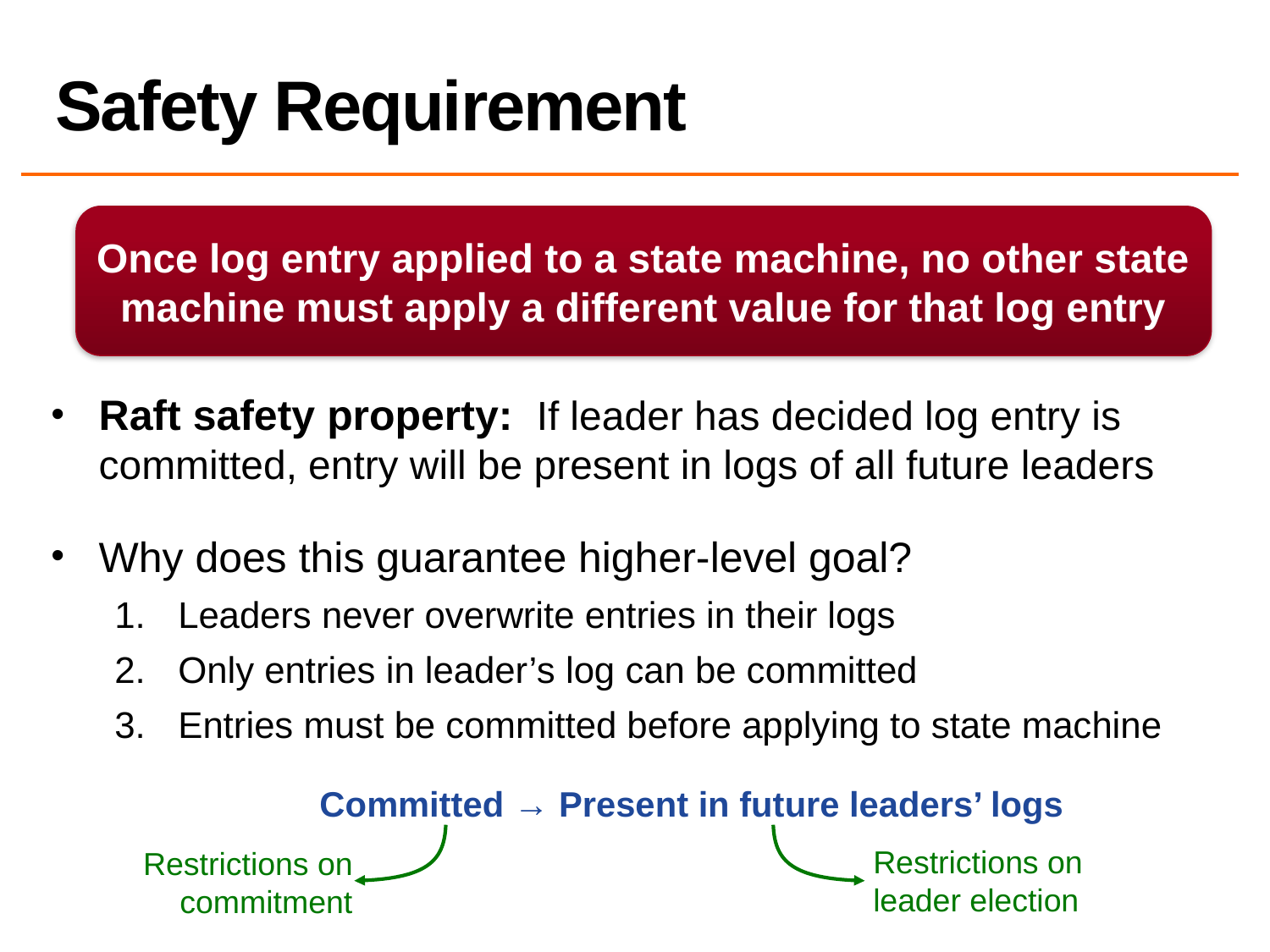

# Safety Requirement

Once log entry applied to a state machine, no other state machine must apply a different value for that log entry
Raft safety property:  If leader has decided log entry is committed, entry will be present in logs of all future leaders
Why does this guarantee higher-level goal?
Leaders never overwrite entries in their logs
Only entries in leader’s log can be committed
Entries must be committed before applying to state machine
Committed → Present in future leaders’ logs

Restrictions on
leader election
Restrictions on
commitment
28